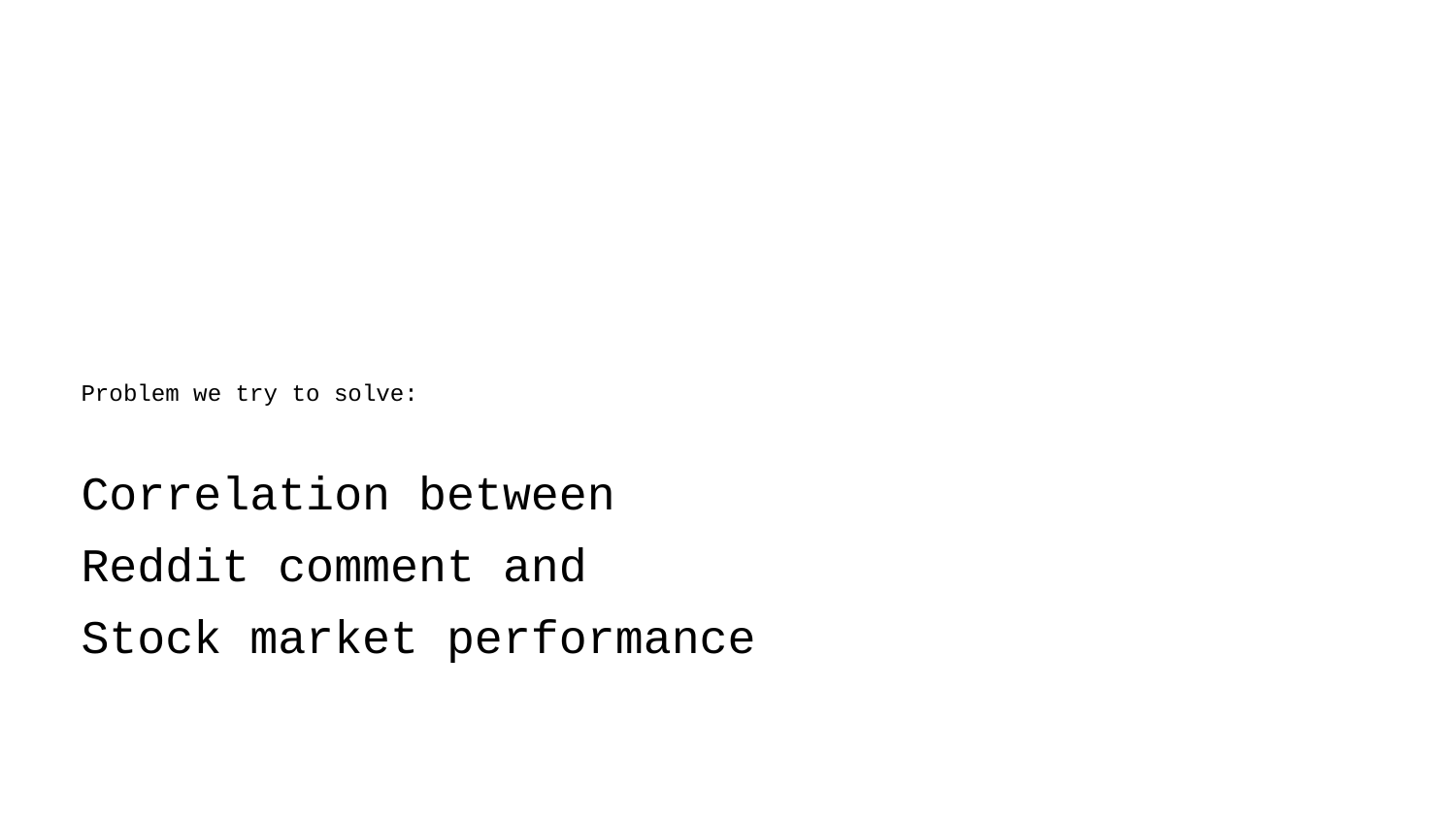

# Problem we try to solve:

Correlation between
Reddit comment and
Stock market performance